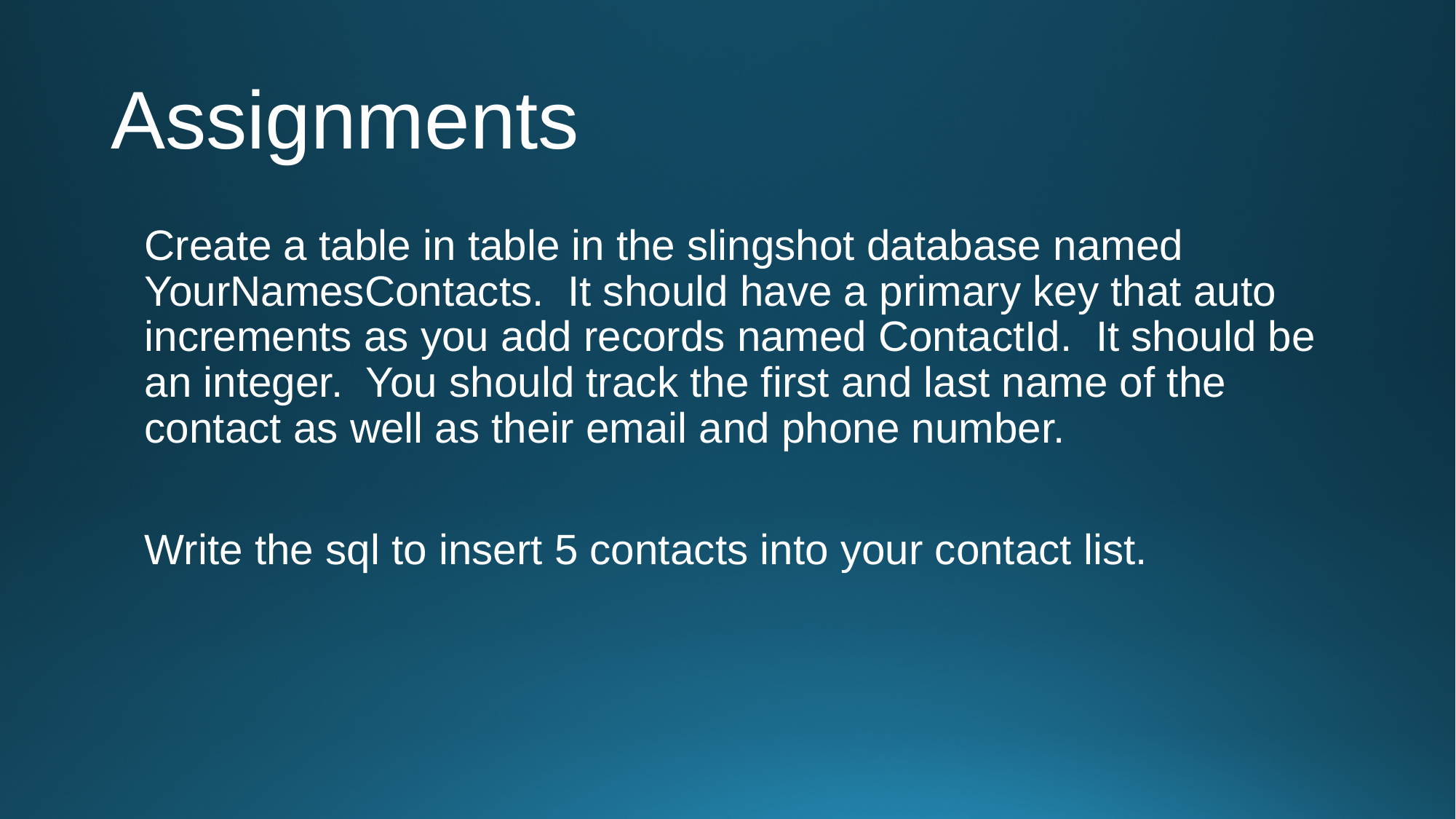

# Assignments
Create a table in table in the slingshot database named YourNamesContacts.  It should have a primary key that auto increments as you add records named ContactId.  It should be an integer.  You should track the first and last name of the contact as well as their email and phone number.

Write the sql to insert 5 contacts into your contact list.